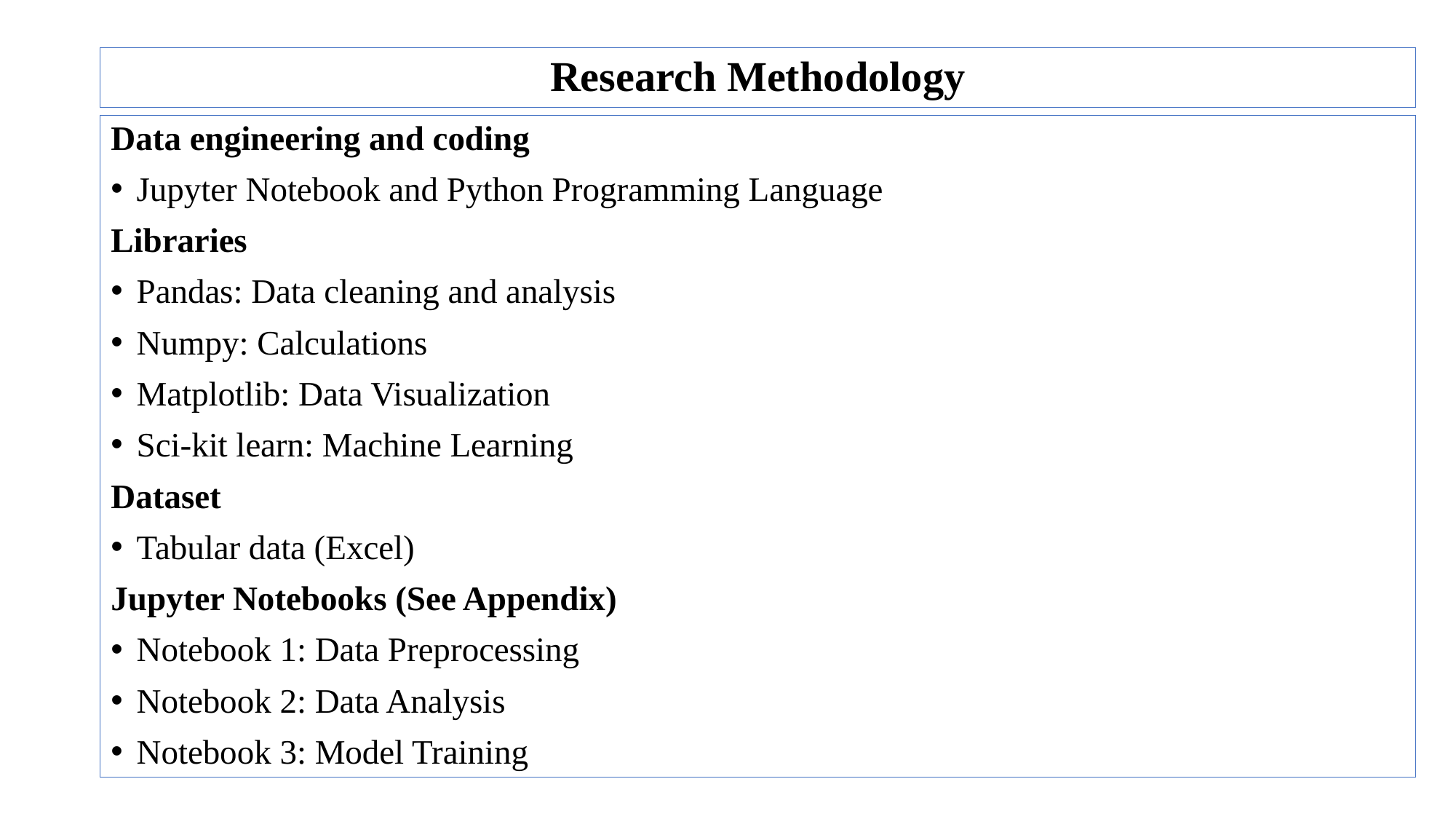

# Research Methodology
Data engineering and coding
Jupyter Notebook and Python Programming Language
Libraries
Pandas: Data cleaning and analysis
Numpy: Calculations
Matplotlib: Data Visualization
Sci-kit learn: Machine Learning
Dataset
Tabular data (Excel)
Jupyter Notebooks (See Appendix)
Notebook 1: Data Preprocessing
Notebook 2: Data Analysis
Notebook 3: Model Training